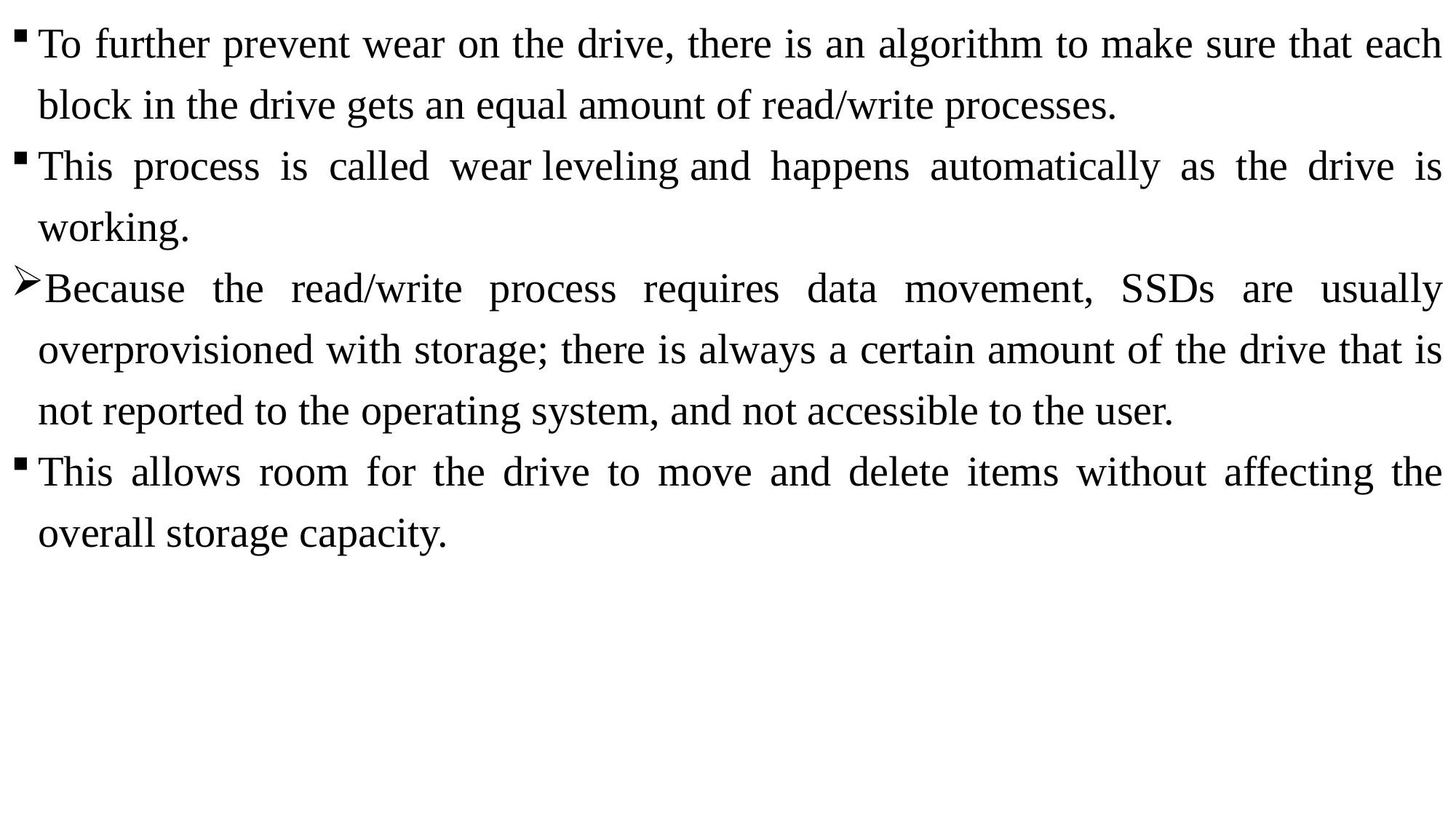

To further prevent wear on the drive, there is an algorithm to make sure that each block in the drive gets an equal amount of read/write processes.
This process is called wear leveling and happens automatically as the drive is working.
Because the read/write process requires data movement, SSDs are usually overprovisioned with storage; there is always a certain amount of the drive that is not reported to the operating system, and not accessible to the user.
This allows room for the drive to move and delete items without affecting the overall storage capacity.